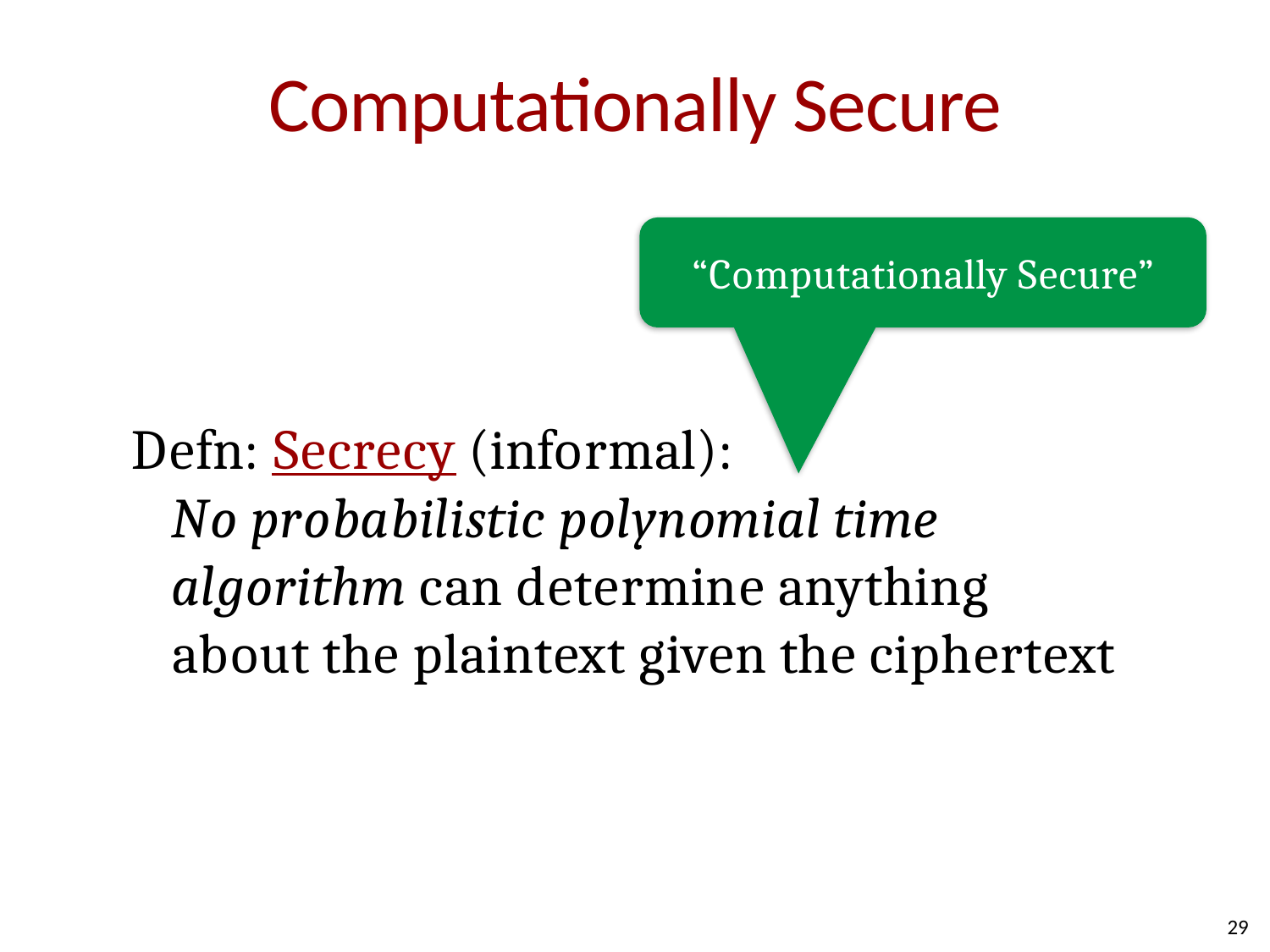

# Computationally Secure
“Computationally Secure”
Defn: Secrecy (informal):
No probabilistic polynomial time algorithm can determine anything about the plaintext given the ciphertext

\Pr[m = m_1] = \Pr[m = m_2]
29